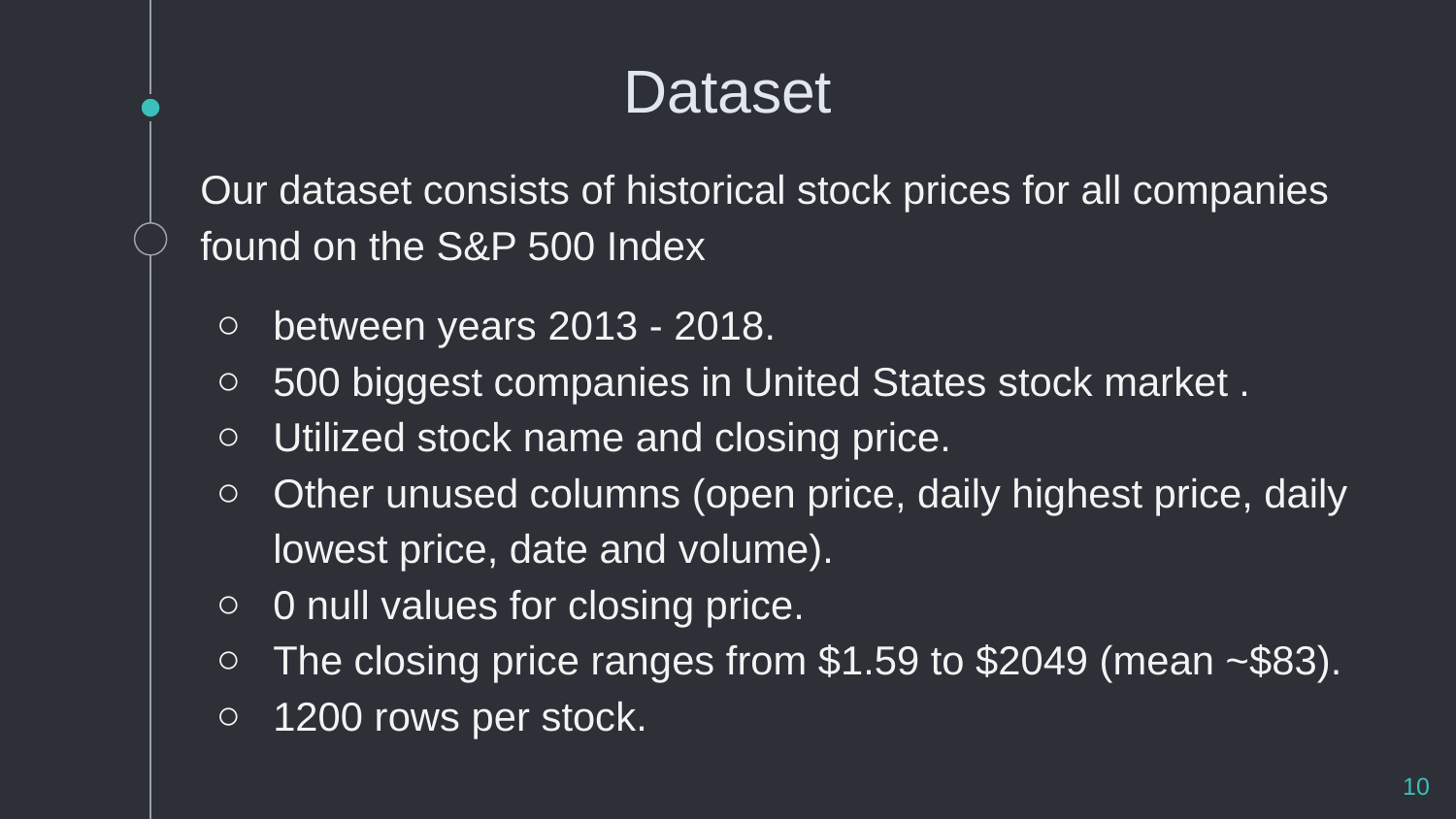

# Dataset
Our dataset consists of historical stock prices for all companies found on the S&P 500 Index
between years 2013 - 2018.
500 biggest companies in United States stock market .
Utilized stock name and closing price.
Other unused columns (open price, daily highest price, daily lowest price, date and volume).
0 null values for closing price.
The closing price ranges from $1.59 to $2049 (mean ~$83).
1200 rows per stock.

10